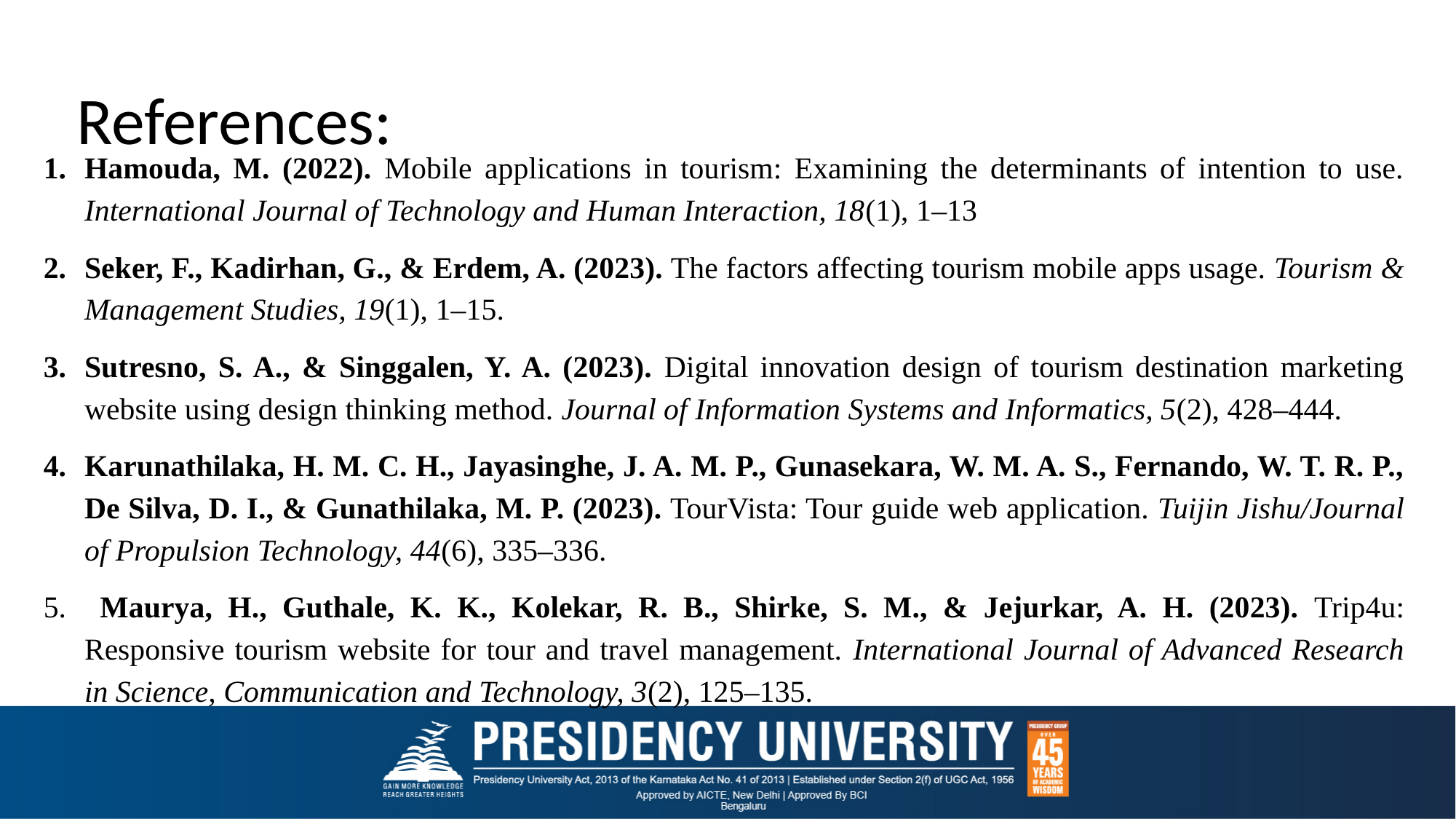

# References:

Hamouda, M. (2022). Mobile applications in tourism: Examining the determinants of intention to use. International Journal of Technology and Human Interaction, 18(1), 1–13
Seker, F., Kadirhan, G., & Erdem, A. (2023). The factors affecting tourism mobile apps usage. Tourism & Management Studies, 19(1), 1–15.
Sutresno, S. A., & Singgalen, Y. A. (2023). Digital innovation design of tourism destination marketing website using design thinking method. Journal of Information Systems and Informatics, 5(2), 428–444.
Karunathilaka, H. M. C. H., Jayasinghe, J. A. M. P., Gunasekara, W. M. A. S., Fernando, W. T. R. P., De Silva, D. I., & Gunathilaka, M. P. (2023). TourVista: Tour guide web application. Tuijin Jishu/Journal of Propulsion Technology, 44(6), 335–336.
 Maurya, H., Guthale, K. K., Kolekar, R. B., Shirke, S. M., & Jejurkar, A. H. (2023). Trip4u: Responsive tourism website for tour and travel management. International Journal of Advanced Research in Science, Communication and Technology, 3(2), 125–135.